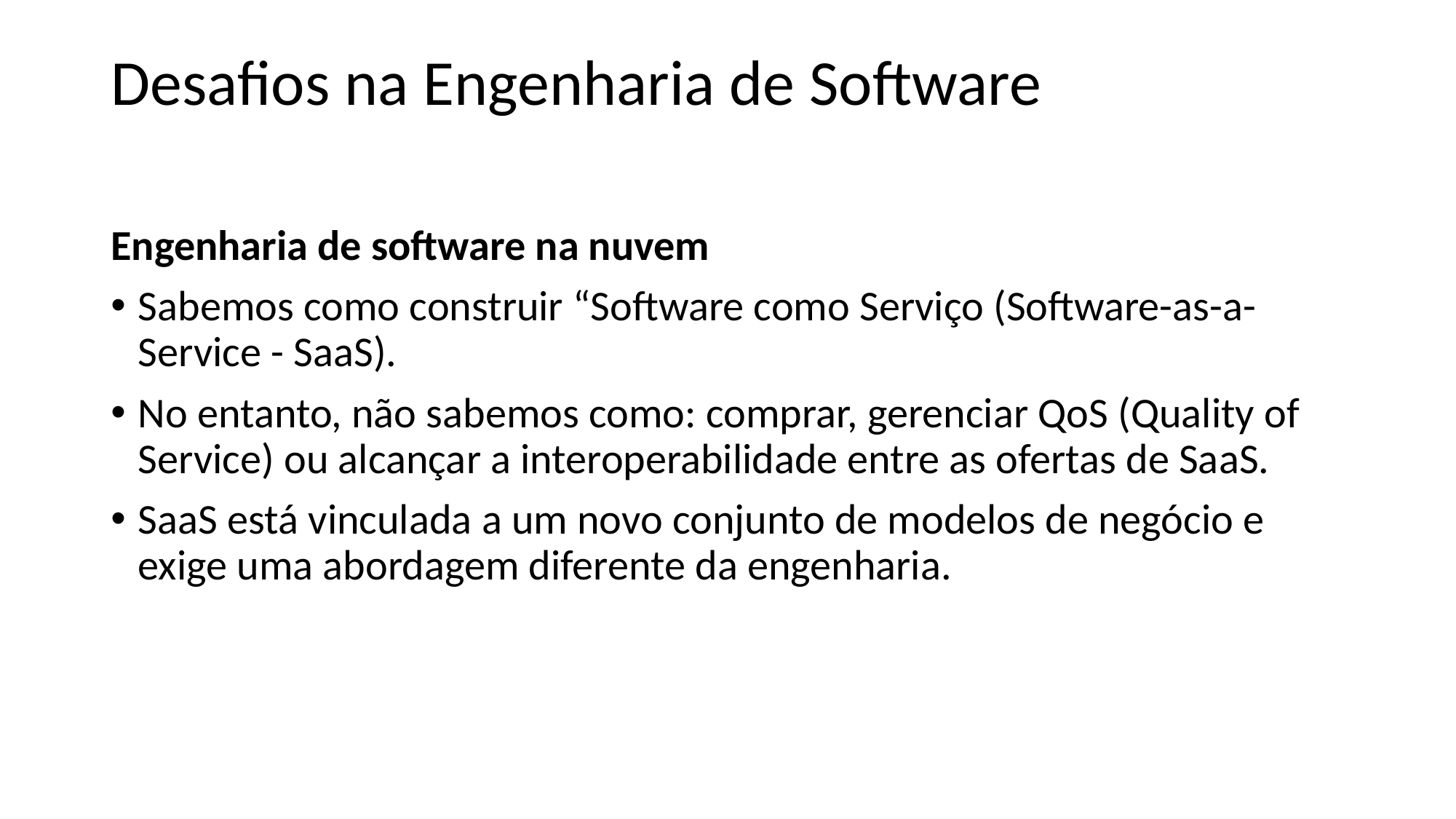

# Desafios na Engenharia de Software
Engenharia de software na nuvem
Sabemos como construir “Software como Serviço (Software-as-a-Service - SaaS).
No entanto, não sabemos como: comprar, gerenciar QoS (Quality of Service) ou alcançar a interoperabilidade entre as ofertas de SaaS.
SaaS está vinculada a um novo conjunto de modelos de negócio e exige uma abordagem diferente da engenharia.